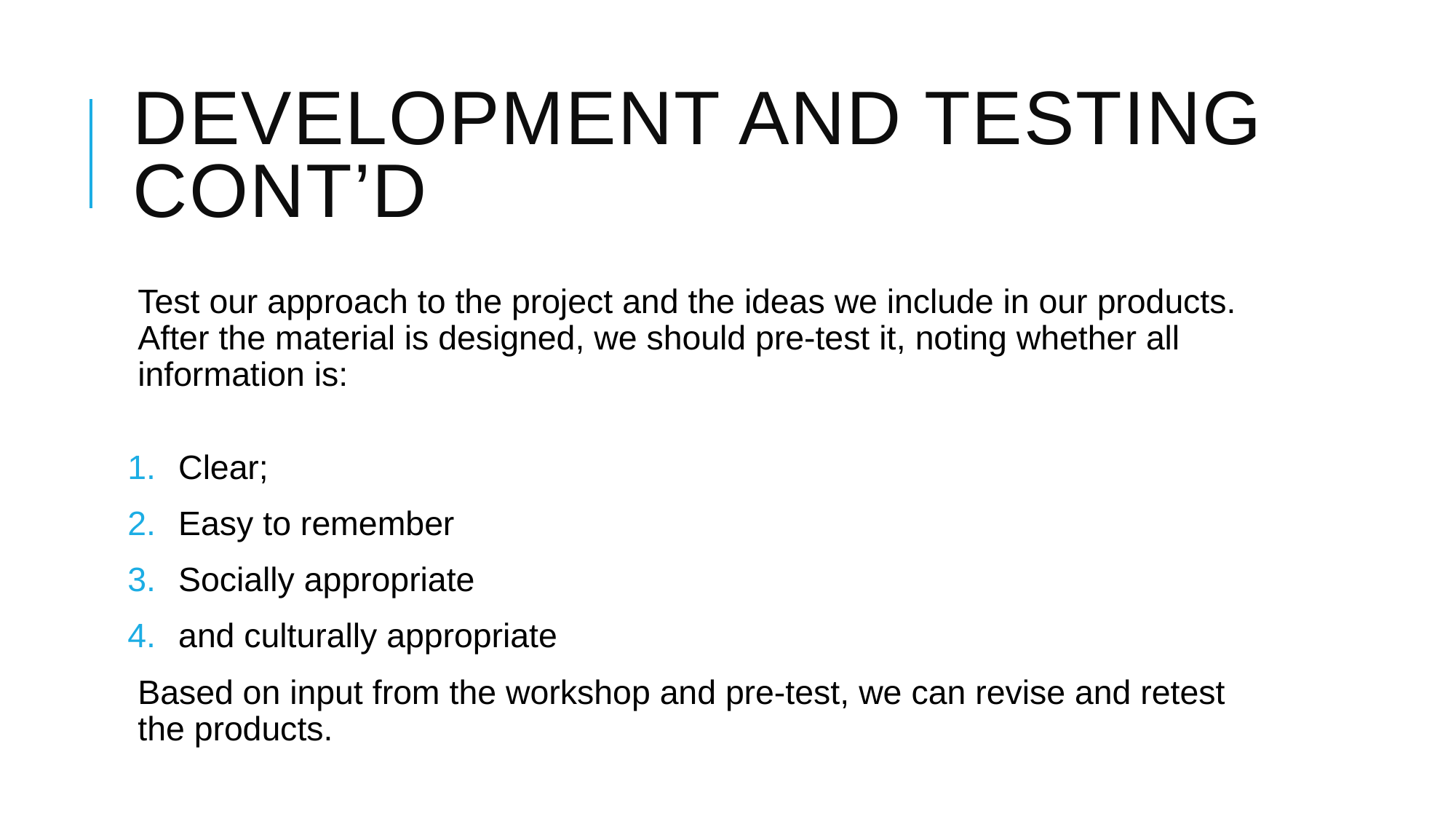

# Development and Testing Cont’d

Test our approach to the project and the ideas we include in our products. After the material is designed, we should pre-test it, noting whether all information is:
Clear;
Easy to remember
Socially appropriate
and culturally appropriate
Based on input from the workshop and pre-test, we can revise and retest the products.